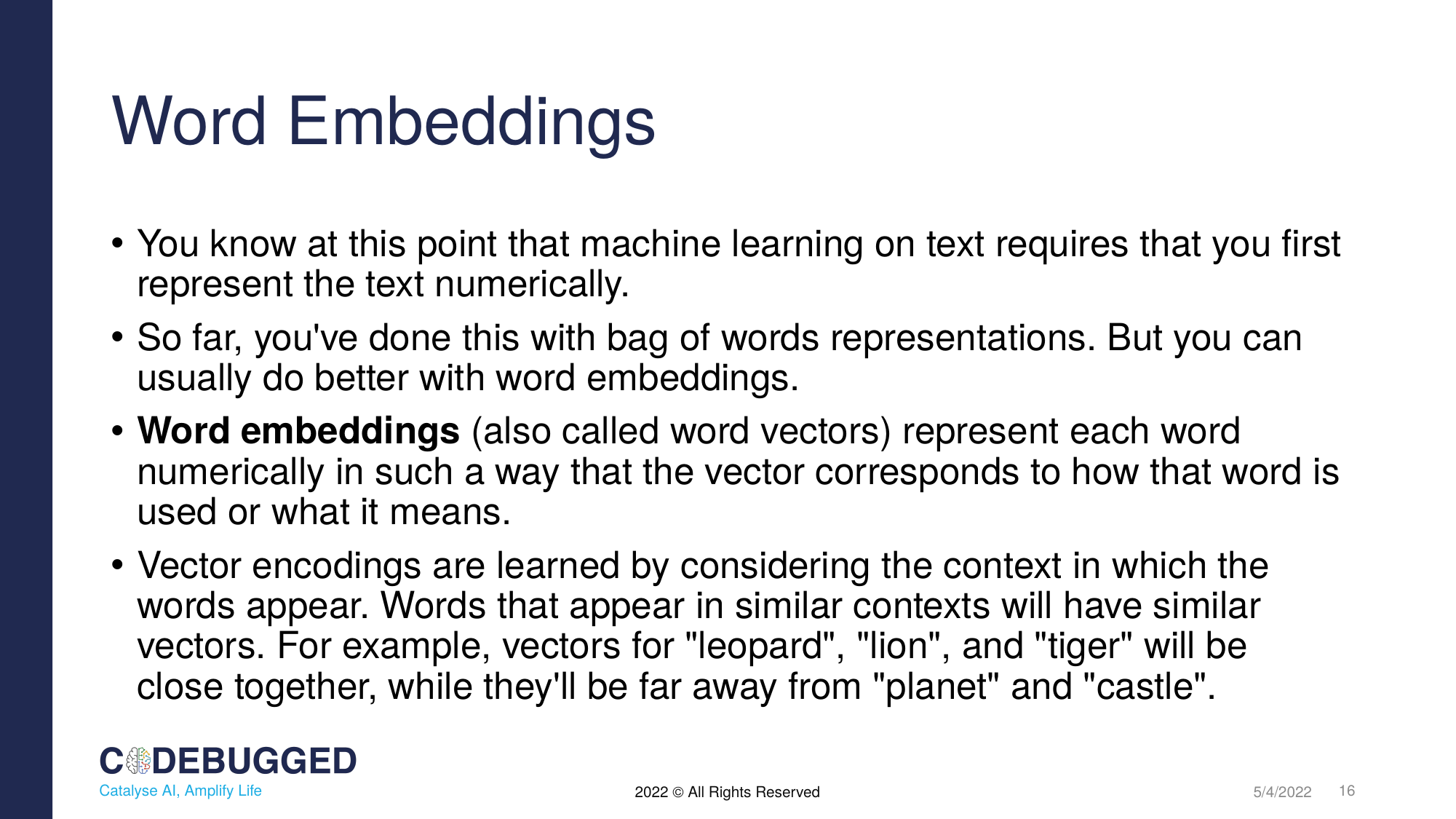

# Word Embeddings
You know at this point that machine learning on text requires that you first represent the text numerically.
So far, you've done this with bag of words representations. But you can usually do better with word embeddings.
Word embeddings (also called word vectors) represent each word numerically in such a way that the vector corresponds to how that word is used or what it means.
Vector encodings are learned by considering the context in which the words appear. Words that appear in similar contexts will have similar vectors. For example, vectors for "leopard", "lion", and "tiger" will be close together, while they'll be far away from "planet" and "castle".
16
Catalyse AI, Amplify Life
5/4/2022